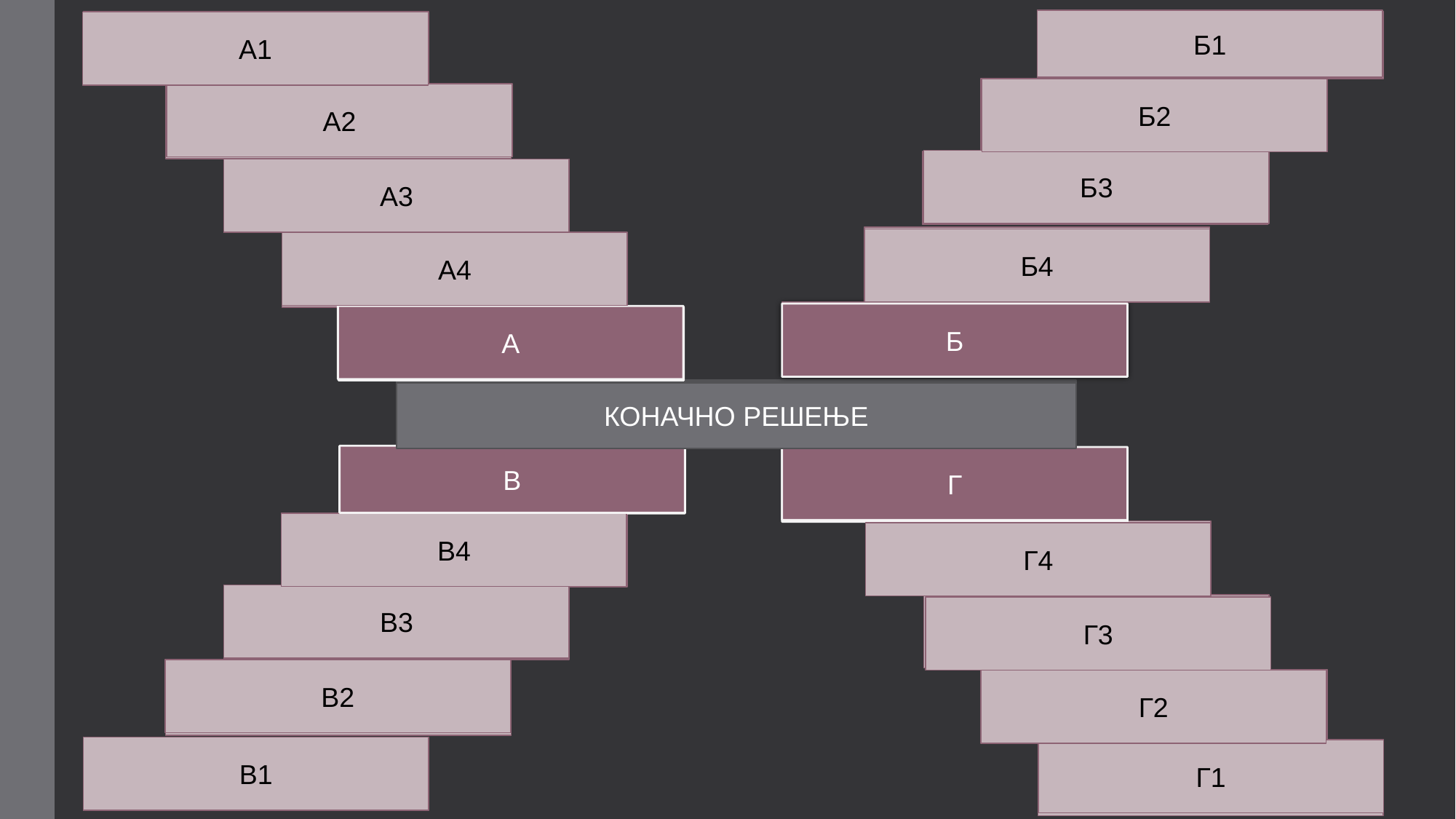

Б1
ГУМА
РЕКРЕАТИВНИ
А1
ОДБОЈКА
Б2
А2
ХВАТАЊЕ
Б3
ГОЛФ
А3
ПРИЈЕМ
ФУДБАЛ
Б4
А4
ПУМПА
СПОРТ
Б
А
ЛОПТА
КОШАРКА
КОНАЧНО РЕШЕЊЕ
В
УТАКМИЦА
Г
БАНАНА
В4
ПОБЕДА
КОРА
Г4
В3
РЕЗУЛТАТ
МАЈМУН
Г3
В2
ТАКМИЧЕЊЕ
ВОЋЕ
Г2
ПРЕНОС
В1
Г1
КРЕМ